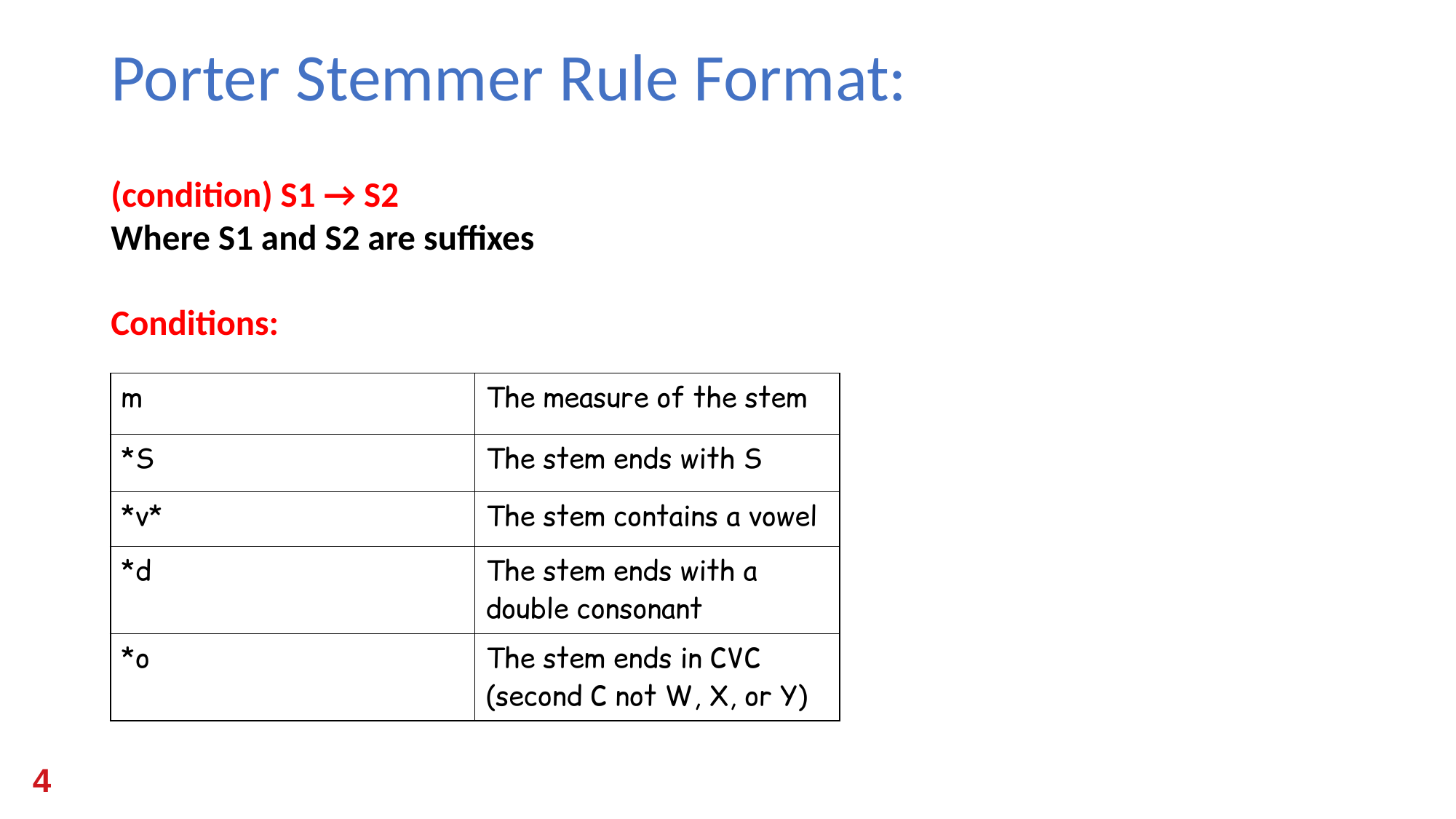

Porter Stemmer Rule Format:
(condition) S1 → S2
Where S1 and S2 are suffixes

Conditions:

| m | The measure of the stem |
| --- | --- |
| \*S | The stem ends with S |
| \*v\* | The stem contains a vowel |
| \*d | The stem ends with a double consonant |
| \*o | The stem ends in CVC (second C not W, X, or Y) |
4